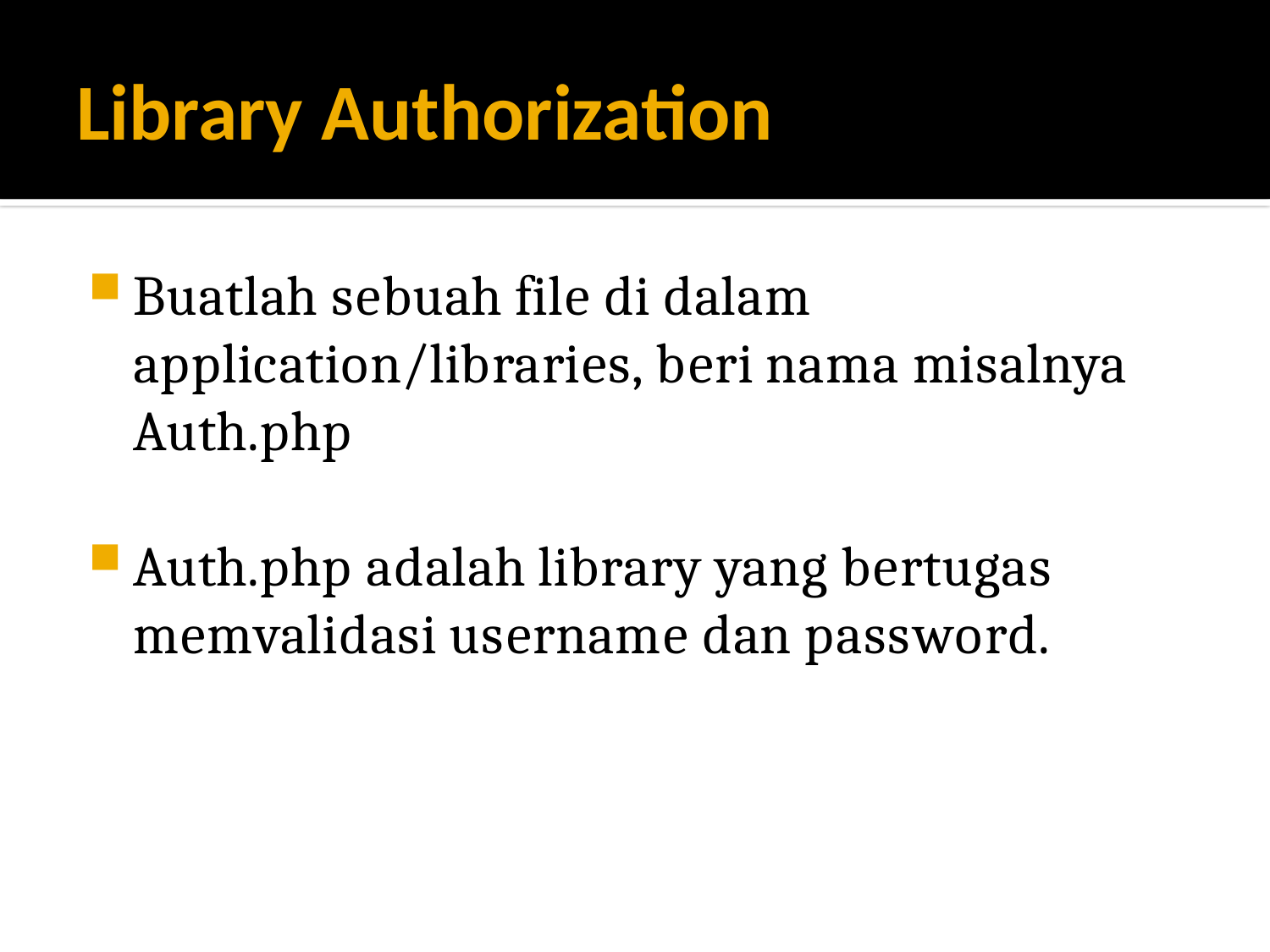

# Library Authorization
Buatlah sebuah file di dalam application/libraries, beri nama misalnya Auth.php

Auth.php adalah library yang bertugas memvalidasi username dan password.